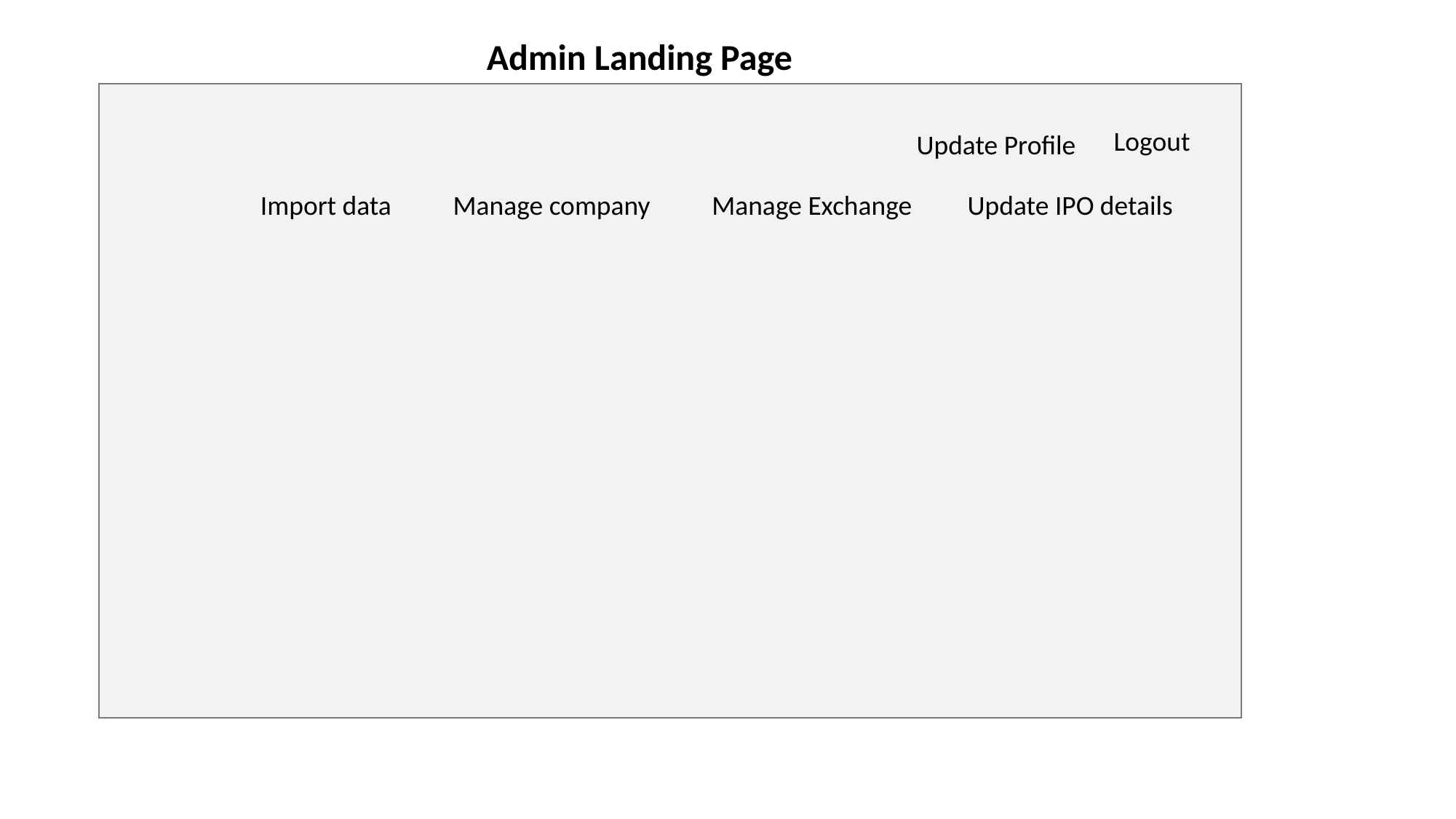

Admin Landing Page

Logout

Update Profile
Import data          Manage company          Manage Exchange         Update IPO details